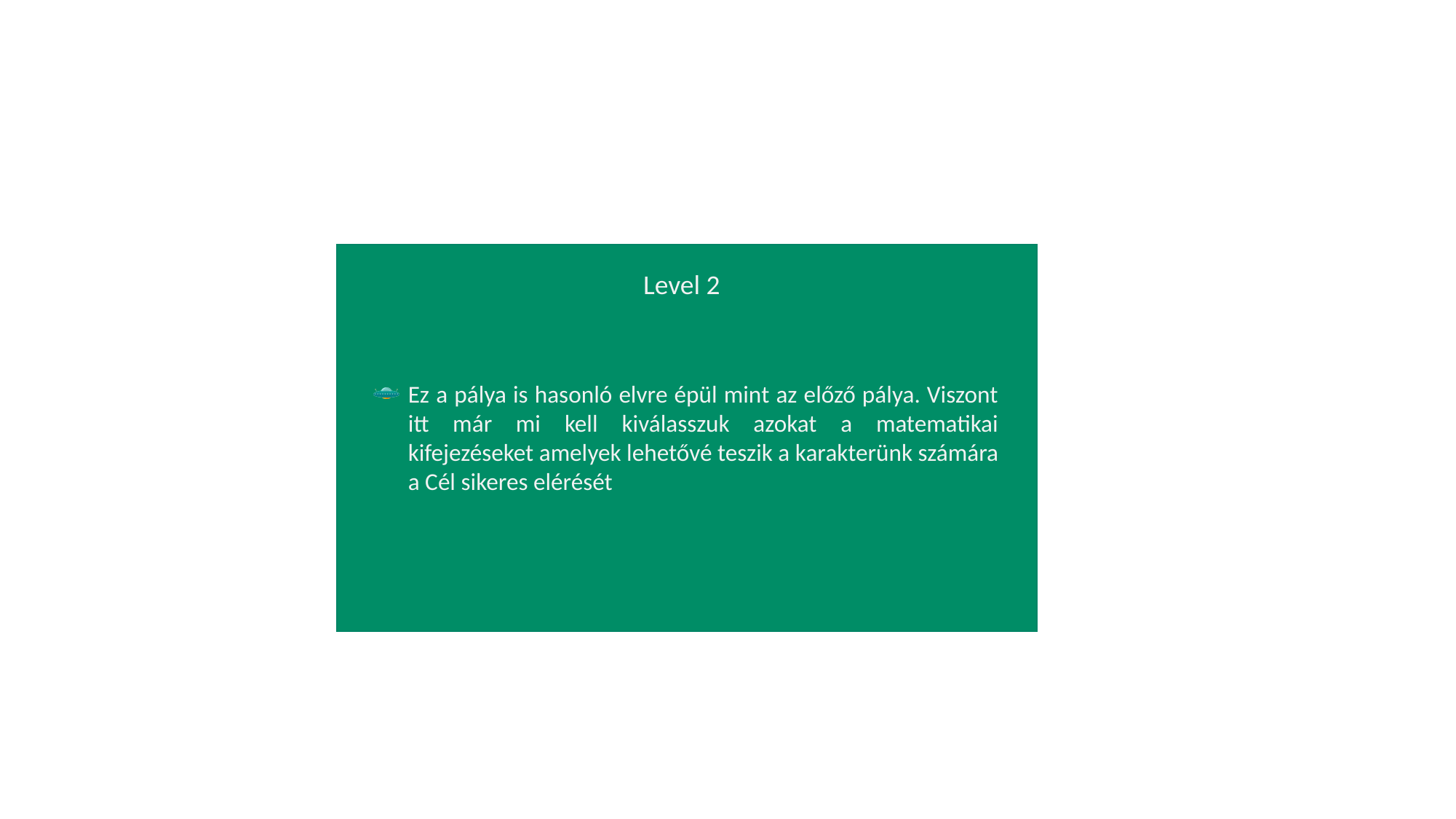

Level 2
Ez a pálya is hasonló elvre épül mint az előző pálya. Viszont itt már mi kell kiválasszuk azokat a matematikai kifejezéseket amelyek lehetővé teszik a karakterünk számára a Cél sikeres elérését